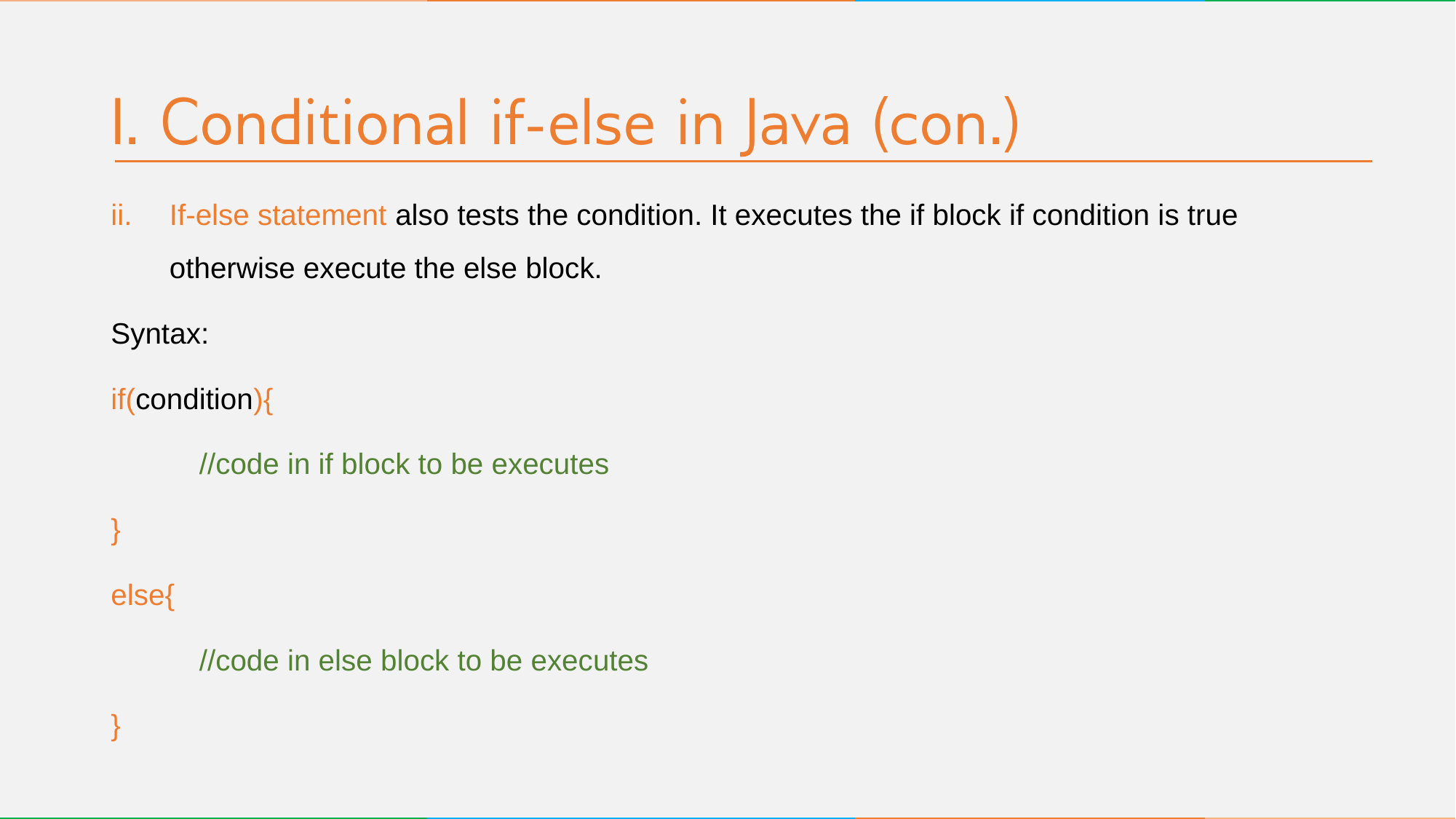

# I. Conditional if-else in Java (con.)
If-else statement also tests the condition. It executes the if block if condition is true otherwise execute the else block.
Syntax:
if(condition){
	//code in if block to be executes
}
else{
	//code in else block to be executes
}